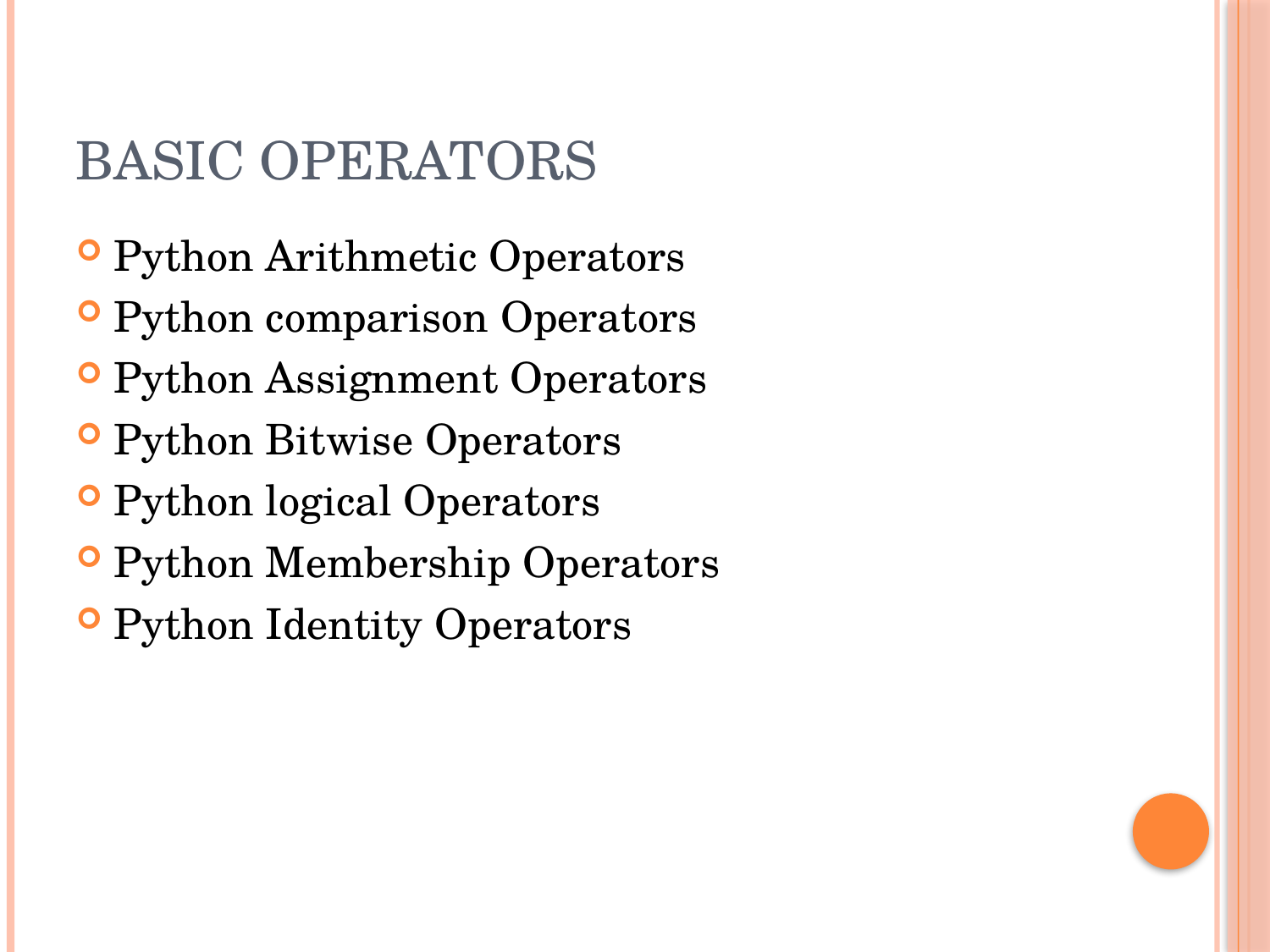

# Basic Operators
Python Arithmetic Operators
Python comparison Operators
Python Assignment Operators
Python Bitwise Operators
Python logical Operators
Python Membership Operators
Python Identity Operators